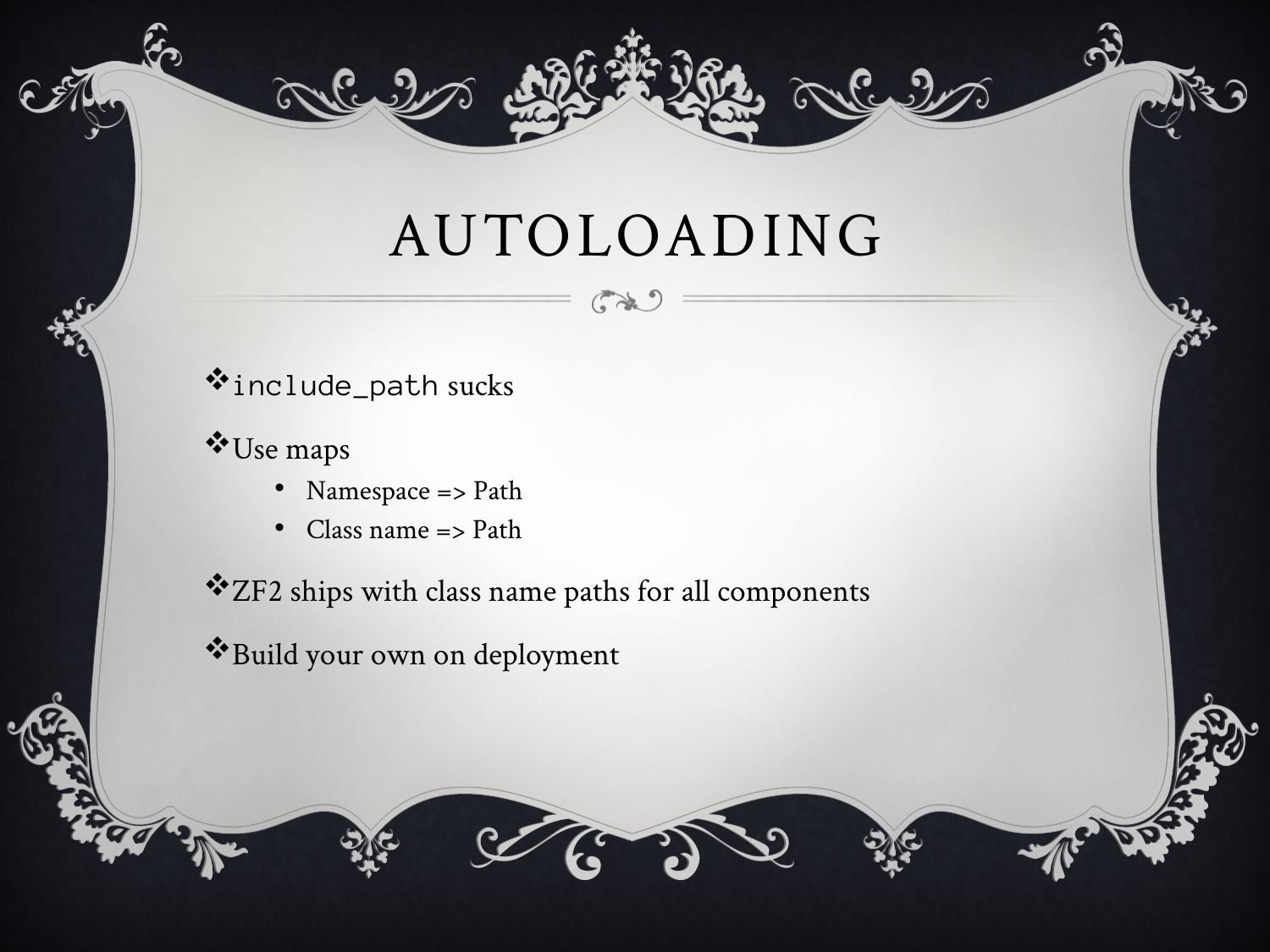

# AutoloadING
include_path sucks
Use maps
Namespace => Path
Class name => Path
ZF2 ships with class name paths for all components
Build your own on deployment